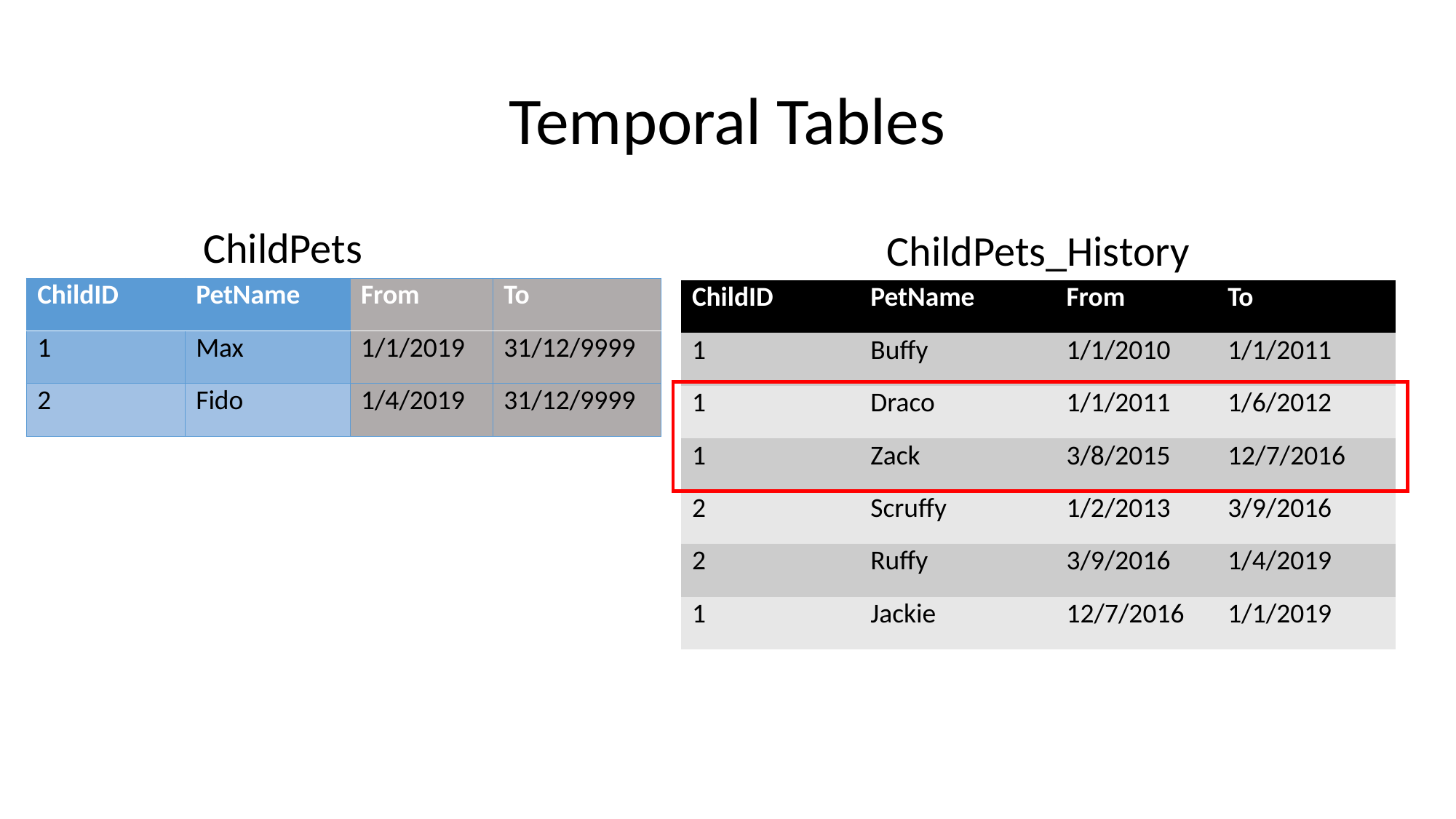

# Temporal Tables
ChildPets
ChildPets_History
| ChildID | PetName | From | To |
| --- | --- | --- | --- |
| 1 | Buffy | 1/1/2010 | 1/1/2011 |
| 1 | Draco | 1/1/2011 | 1/6/2012 |
| 1 | Zack | 3/8/2015 | 12/7/2016 |
| 2 | Scruffy | 1/2/2013 | 3/9/2016 |
| 2 | Ruffy | 3/9/2016 | 1/4/2019 |
| 1 | Jackie | 12/7/2016 | 1/1/2019 |
| ChildID | PetName | From | To |
| --- | --- | --- | --- |
| 1 | Max | 1/1/2019 | 31/12/9999 |
| 2 | Fido | 1/4/2019 | 31/12/9999 |